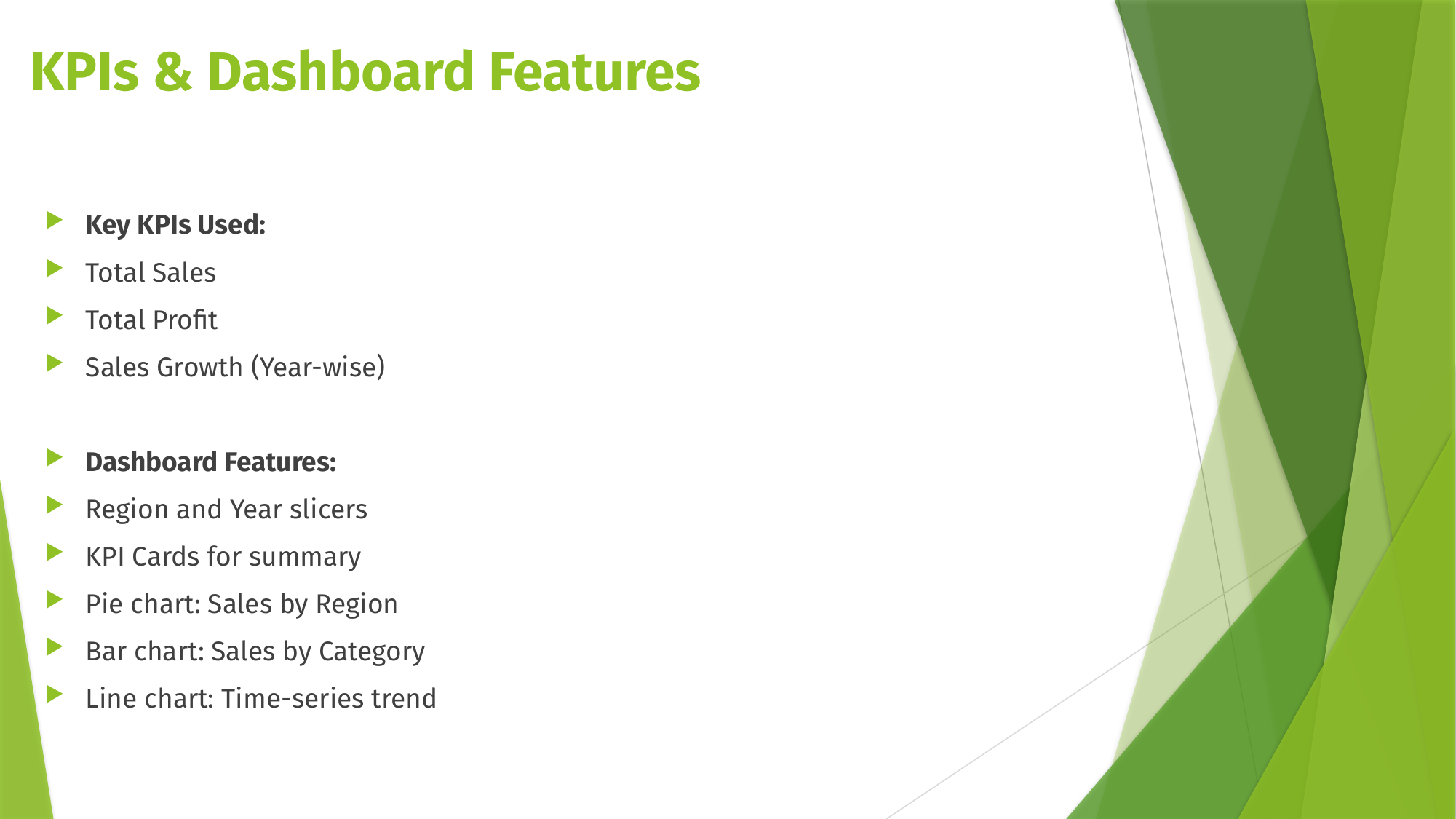

# KPIs & Dashboard Features
Key KPIs Used:
Total Sales
Total Profit
Sales Growth (Year-wise)

Dashboard Features:
Region and Year slicers
KPI Cards for summary
Pie chart: Sales by Region
Bar chart: Sales by Category
Line chart: Time-series trend